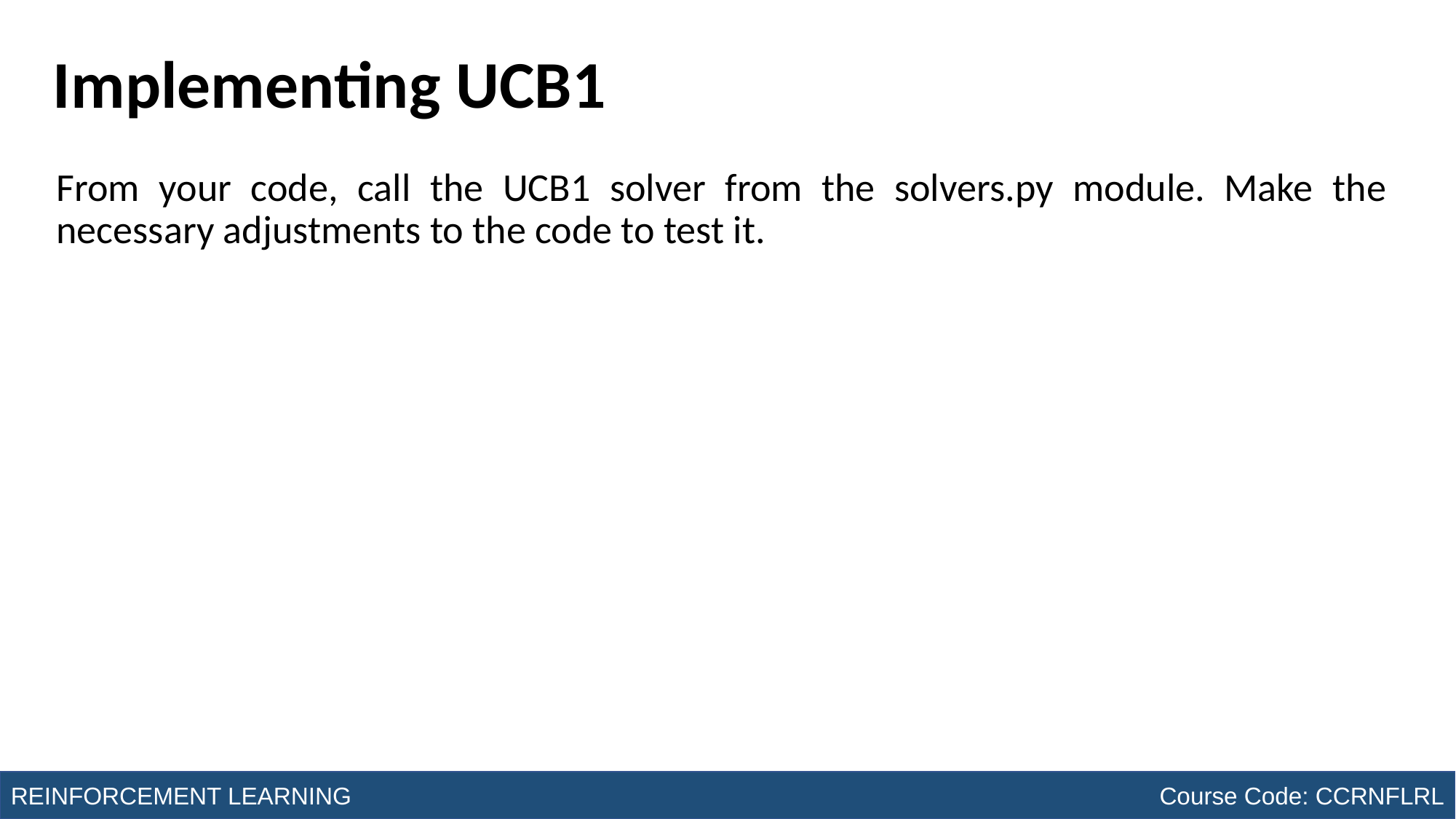

Course Code: CCINCOM/L
INTRODUCTION TO COMPUTING
# Implementing UCB1
From your code, call the UCB1 solver from the solvers.py module. Make the necessary adjustments to the code to test it.
Review in Probability, Intro to RL Concepts

Joseph Marvin R. Imperial
REINFORCEMENT LEARNING
NU College of Computing and Information Technologies
Course Code: CCRNFLRL